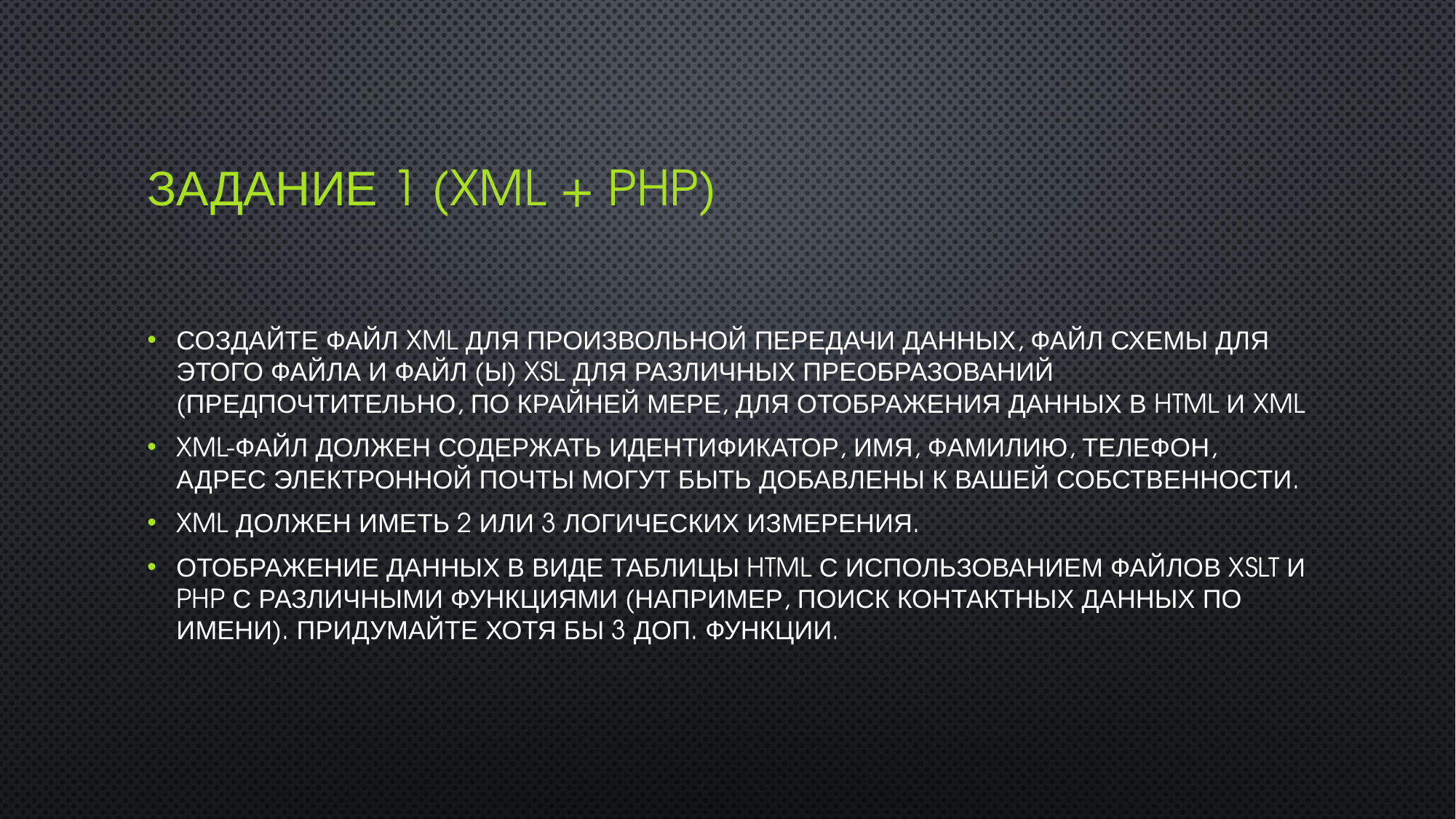

# Задание 1 (xml + php)
Создайте файл XML для произвольной передачи данных, файл схемы для этого файла и файл (ы) XSL для различных преобразований (предпочтительно, по крайней мере, для отображения данных в HTML и XML
XML-файл должен содержать идентификатор, имя, фамилию, телефон, адрес электронной почты могут быть добавлены к вашей собственности.
XML должен иметь 2 или 3 логических измерения.
Отображение данных в виде таблицы HTML с использованием файлов XSLT и PHP с различными функциями (например, поиск контактных данных по имени). Придумайте хотя бы 3 доп. функции.